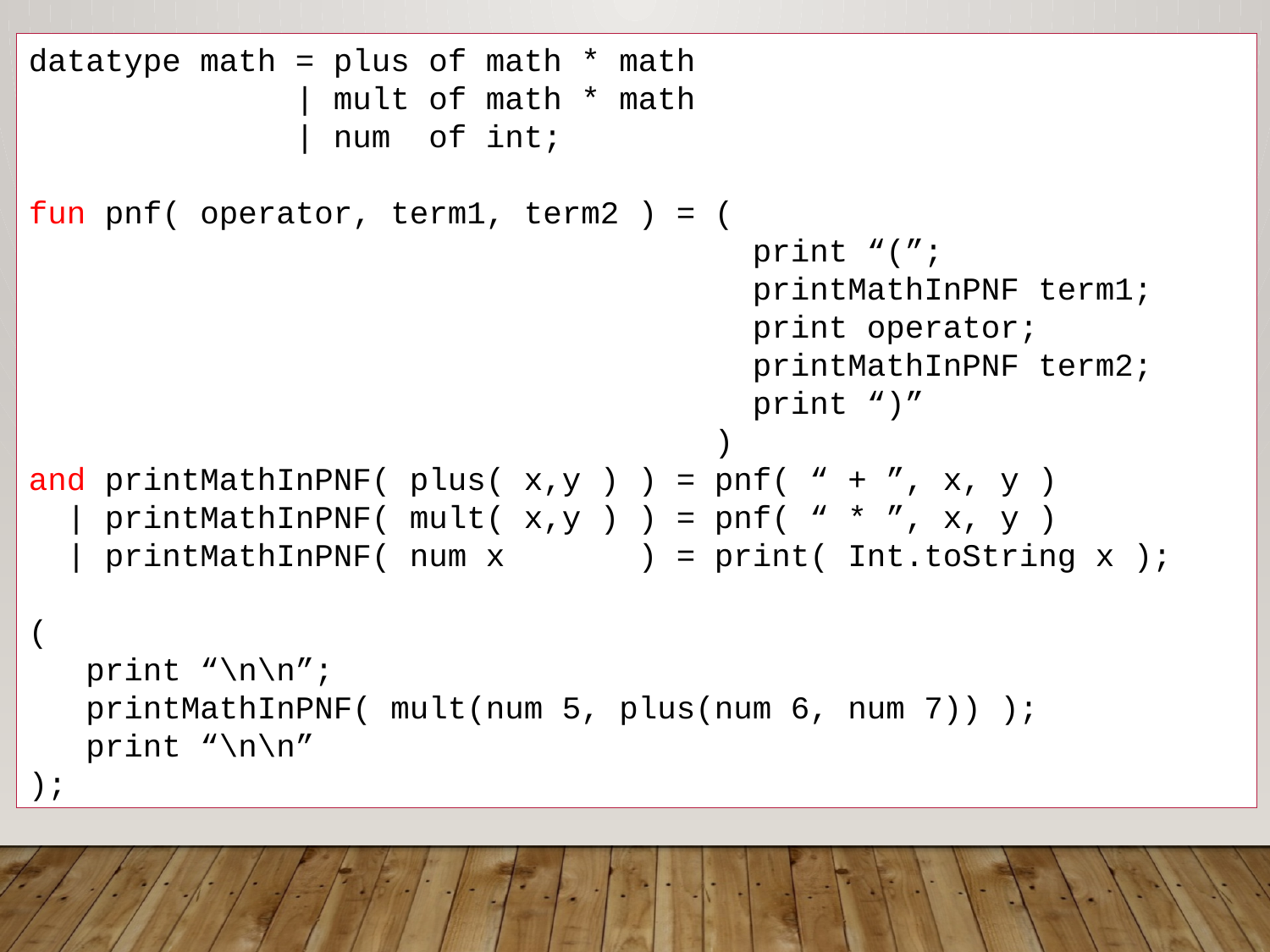

datatype math = plus of math * math
              | mult of math * math
              | num  of int;

fun pnf( operator, term1, term2 ) = (
                                      print “(”;
                                      printMathInPNF term1;
                                      print operator;
                                      printMathInPNF term2;
                                      print “)”
                                    )
and printMathInPNF( plus( x,y ) ) = pnf( “ + ”, x, y )
  | printMathInPNF( mult( x,y ) ) = pnf( “ * ”, x, y )
  | printMathInPNF( num x       ) = print( Int.toString x );

(
   print “\n\n”;
   printMathInPNF( mult(num 5, plus(num 6, num 7)) );
   print “\n\n”
);